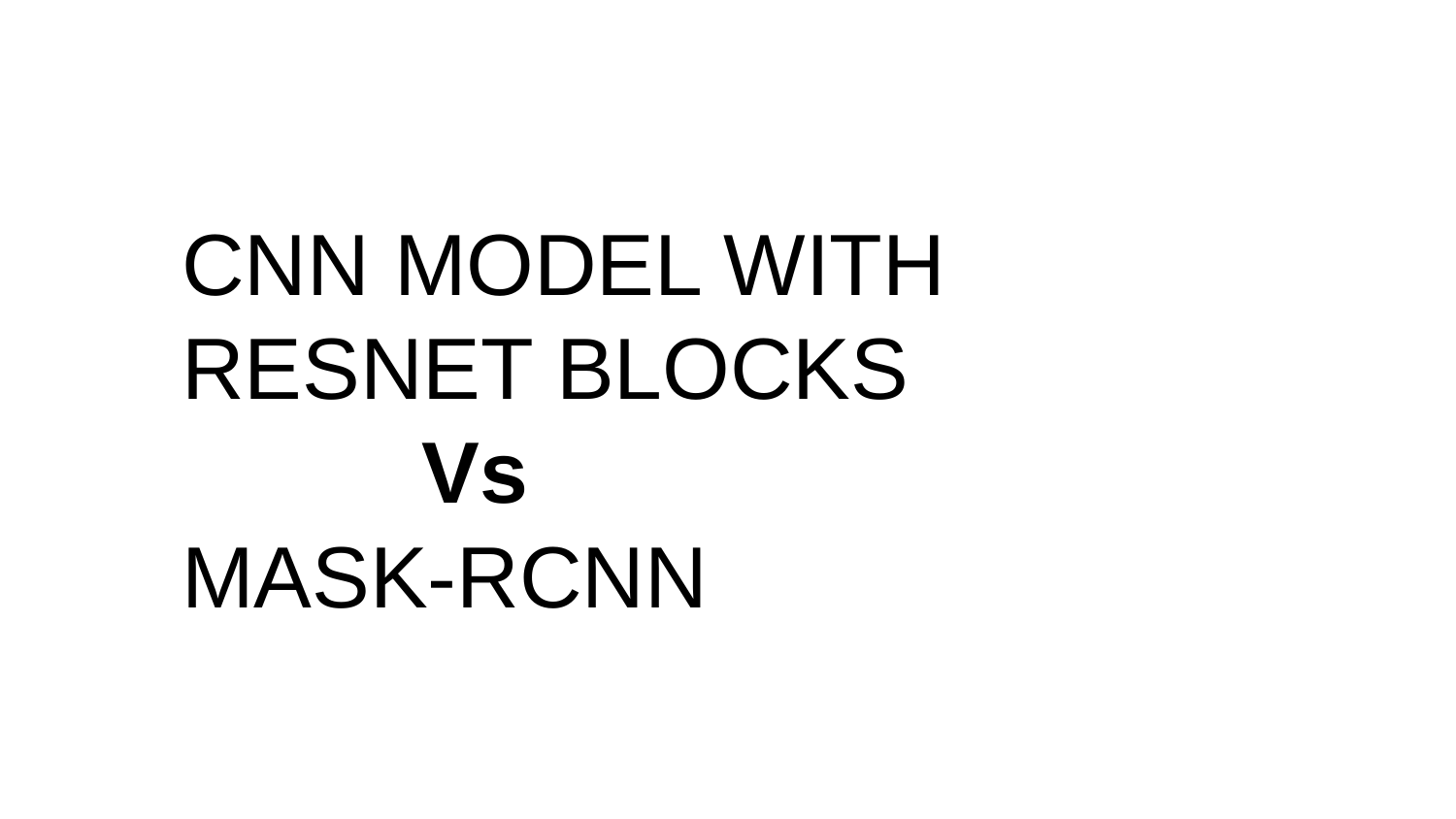

CNN MODEL WITH RESNET BLOCKS
          Vs
MASK-RCNN